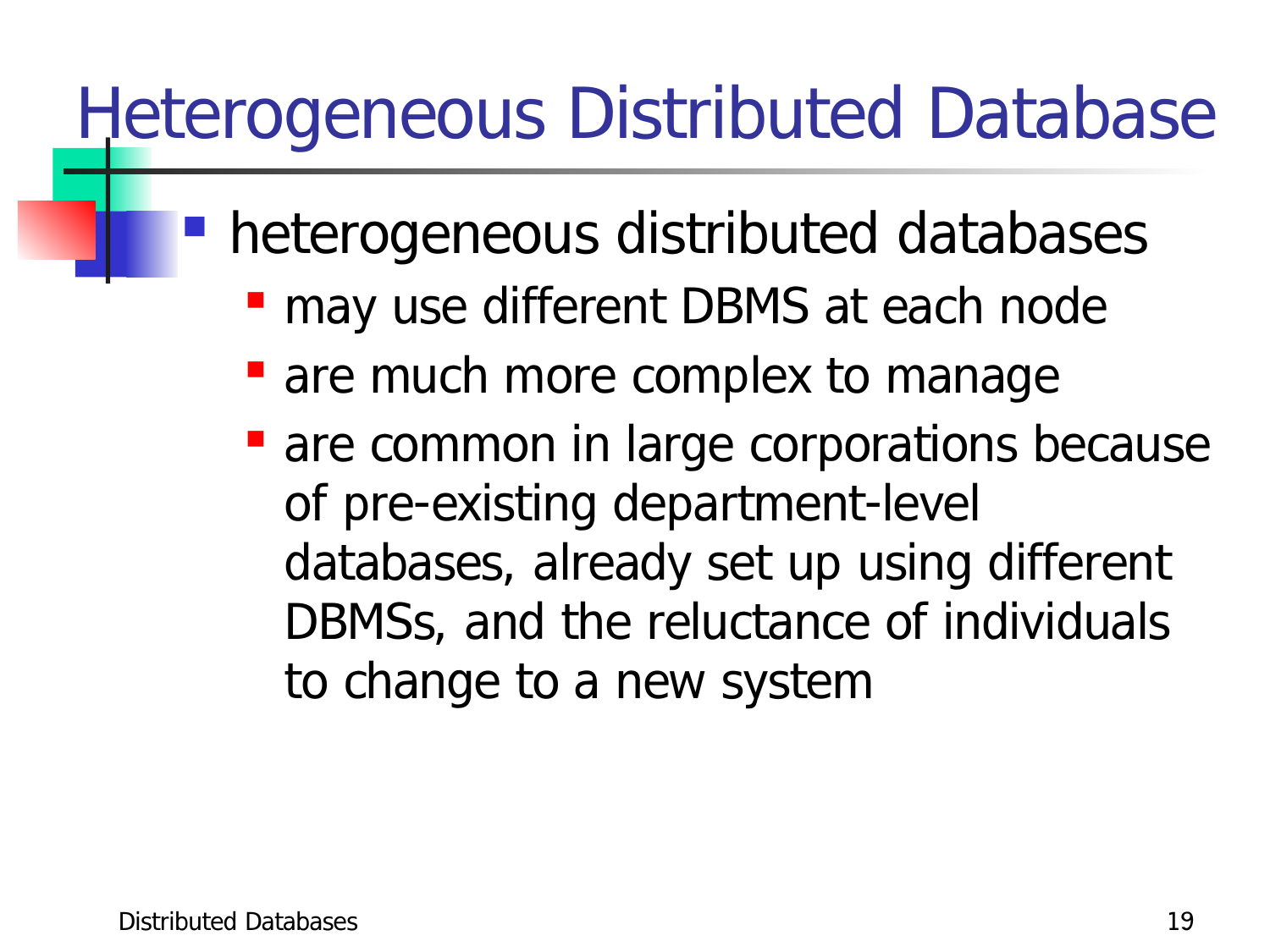

# Heterogeneous Distributed Database
heterogeneous distributed databases
may use different DBMS at each node
are much more complex to manage
are common in large corporations because of pre-existing department-level databases, already set up using different DBMSs, and the reluctance of individuals to change to a new system
Distributed Databases
19